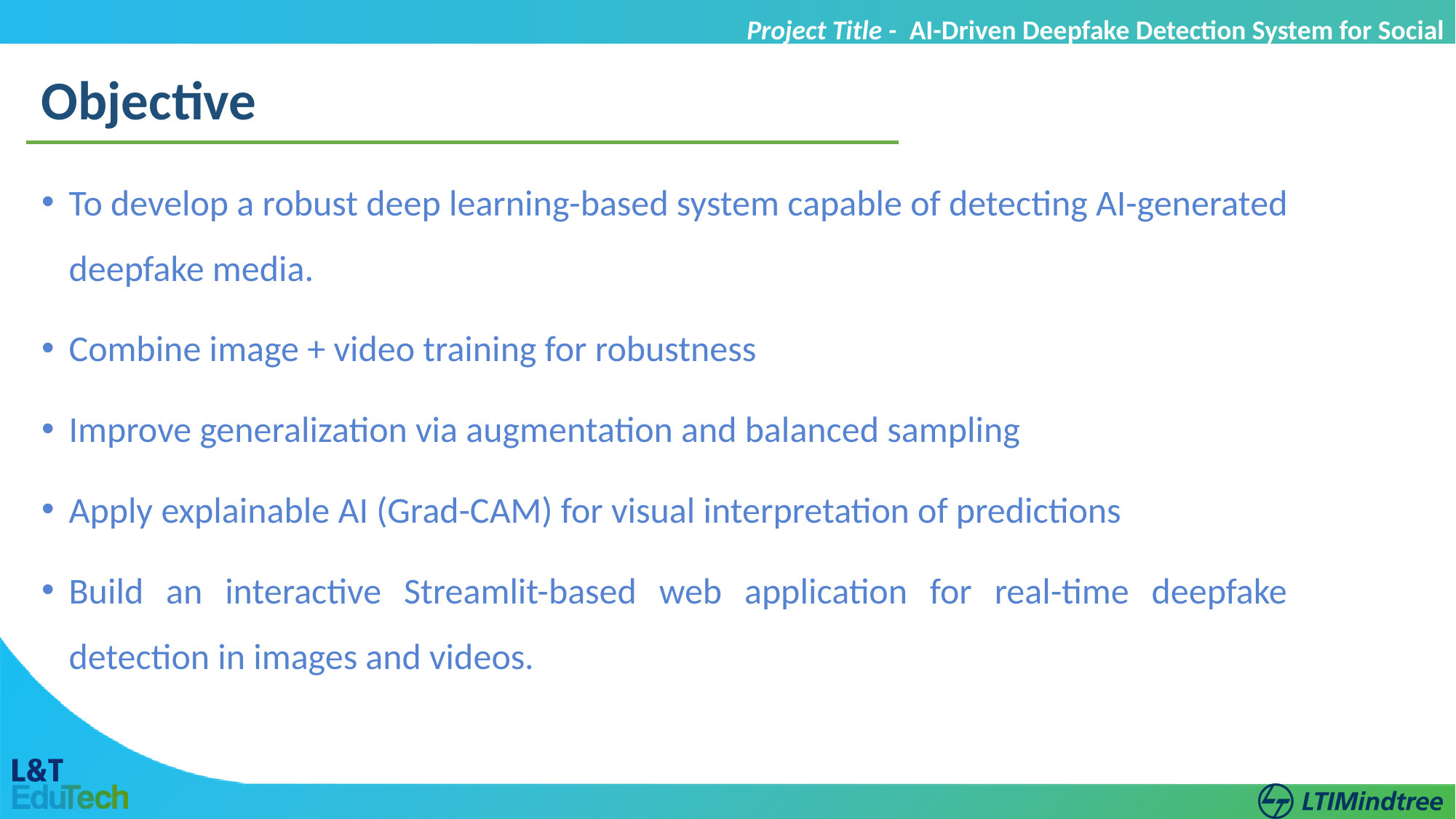

Project Title -  AI-Driven Deepfake Detection System for Social Media

Objective
To develop a robust deep learning-based system capable of detecting AI-generated deepfake media.
Combine image + video training for robustness
Improve generalization via augmentation and balanced sampling
Apply explainable AI (Grad-CAM) for visual interpretation of predictions
Build an interactive Streamlit-based web application for real-time deepfake detection in images and videos.